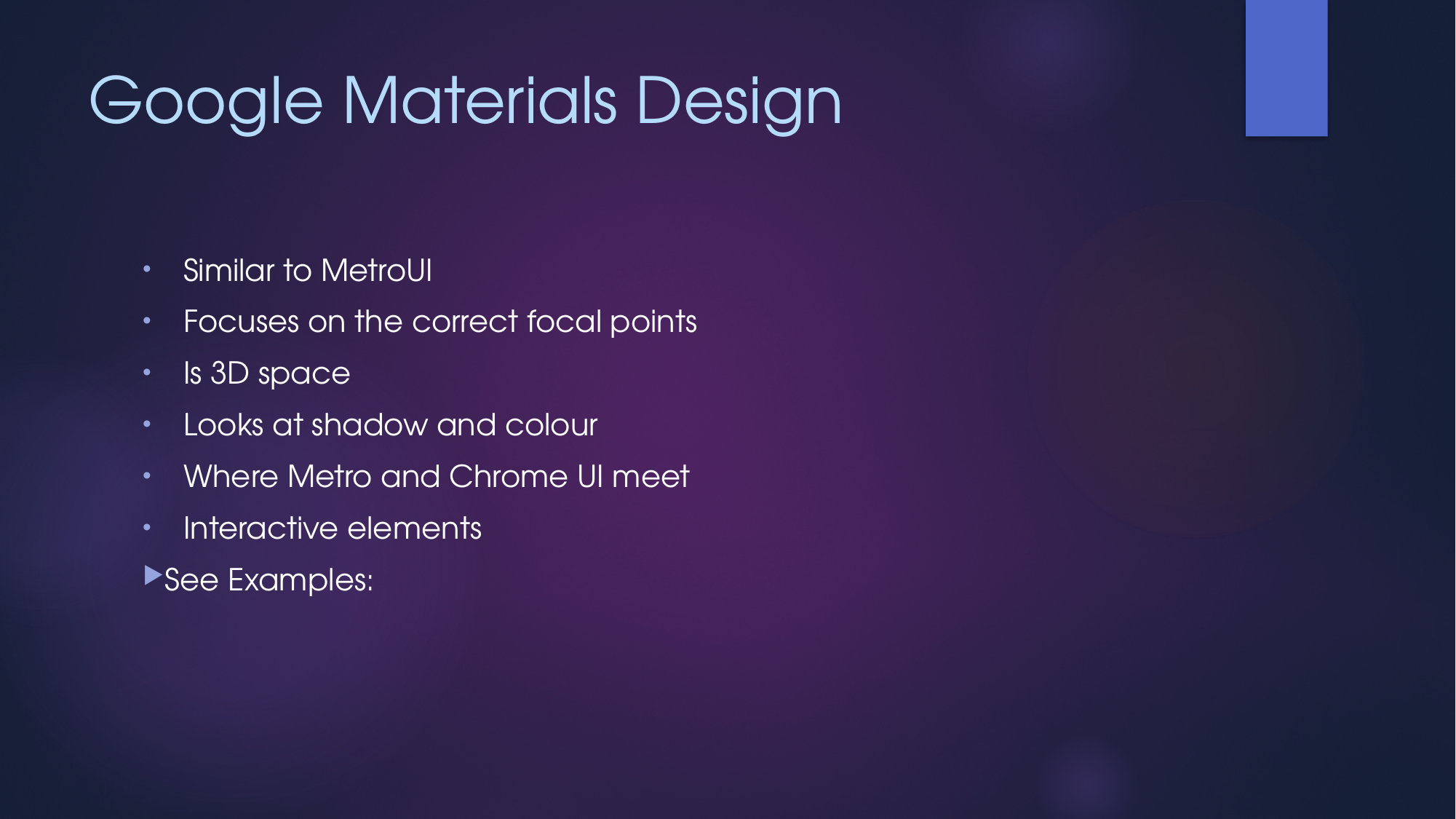

# Google Materials Design
Similar to MetroUI
Focuses on the correct focal points
Is 3D space
Looks at shadow and colour
Where Metro and Chrome UI meet
Interactive elements
See Examples: